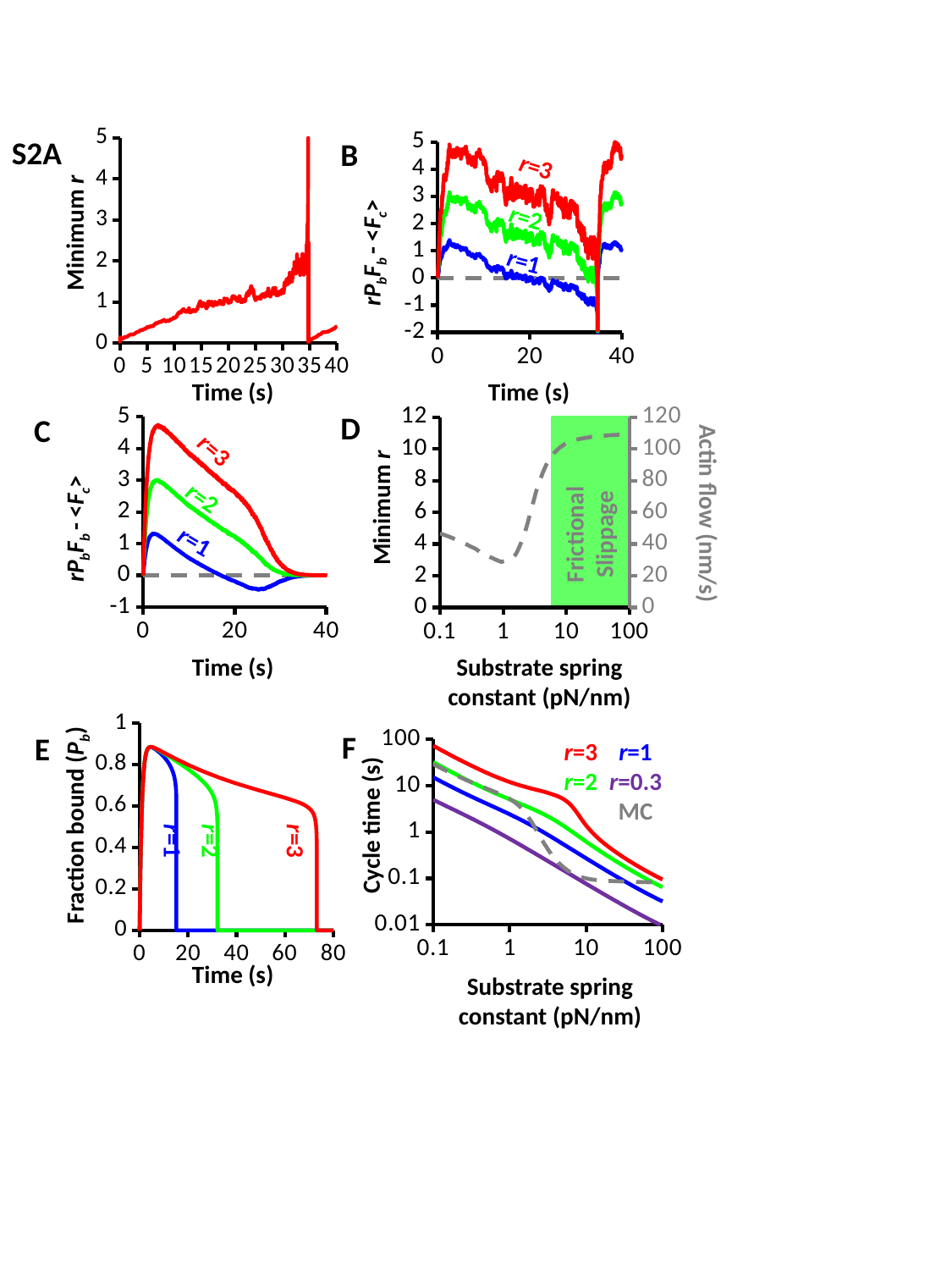

### Chart

| Category |  |
|---|---|
S2A

### Chart

| Category |  |  |  |  |
|---|---|---|---|---|
B
r=3
r=2
Minimum r
rPbFb - <Fc>
r=1
Time (s)
Time (s)

### Chart

| Category |  |  |  |  |
|---|---|---|---|---|
D

### Chart

| Category |  |  |
|---|---|---|
C

r=3
r=2
Minimum r
Actin flow (nm/s)
Frictional Slippage
rPbFb - <Fc>
r=1
Time (s)
Substrate spring constant (pN/nm)

### Chart

| Category |  |  |  |
|---|---|---|---|
F
E

### Chart

| Category |  |  |  |  |  |
|---|---|---|---|---|---|
r=3
r=2
r=1
r=0.3
MC
Fraction bound (Pb)
Cycle time (s)
r=1
r=2
r=3
Time (s)
Substrate spring constant (pN/nm)